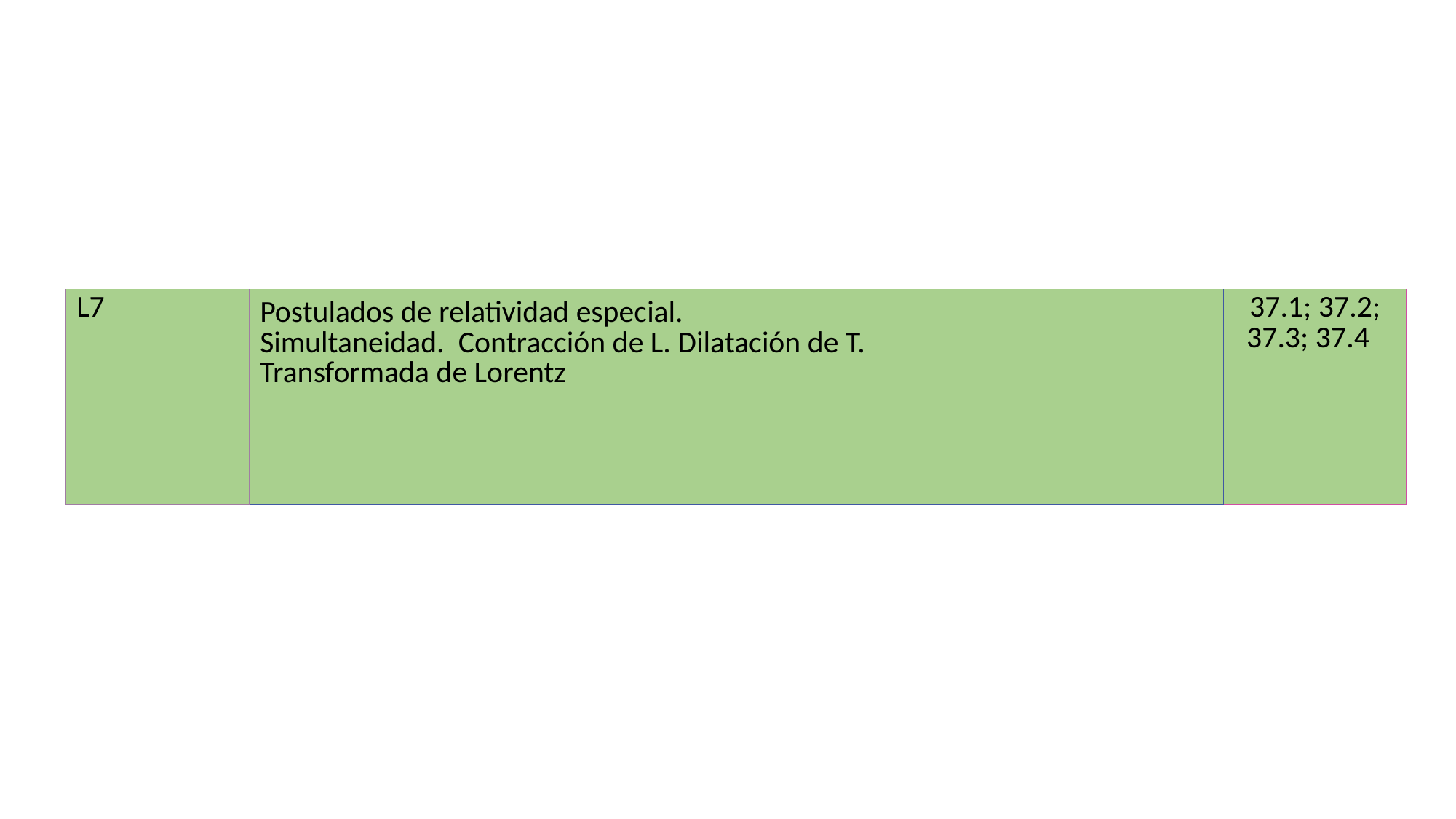

| L7 | Postulados de relatividad especial.   Simultaneidad.  Contracción de L. Dilatación de T.  Transformada de Lorentz | 37.1; 37.2; 37.3; 37.4 |
| --- | --- | --- |